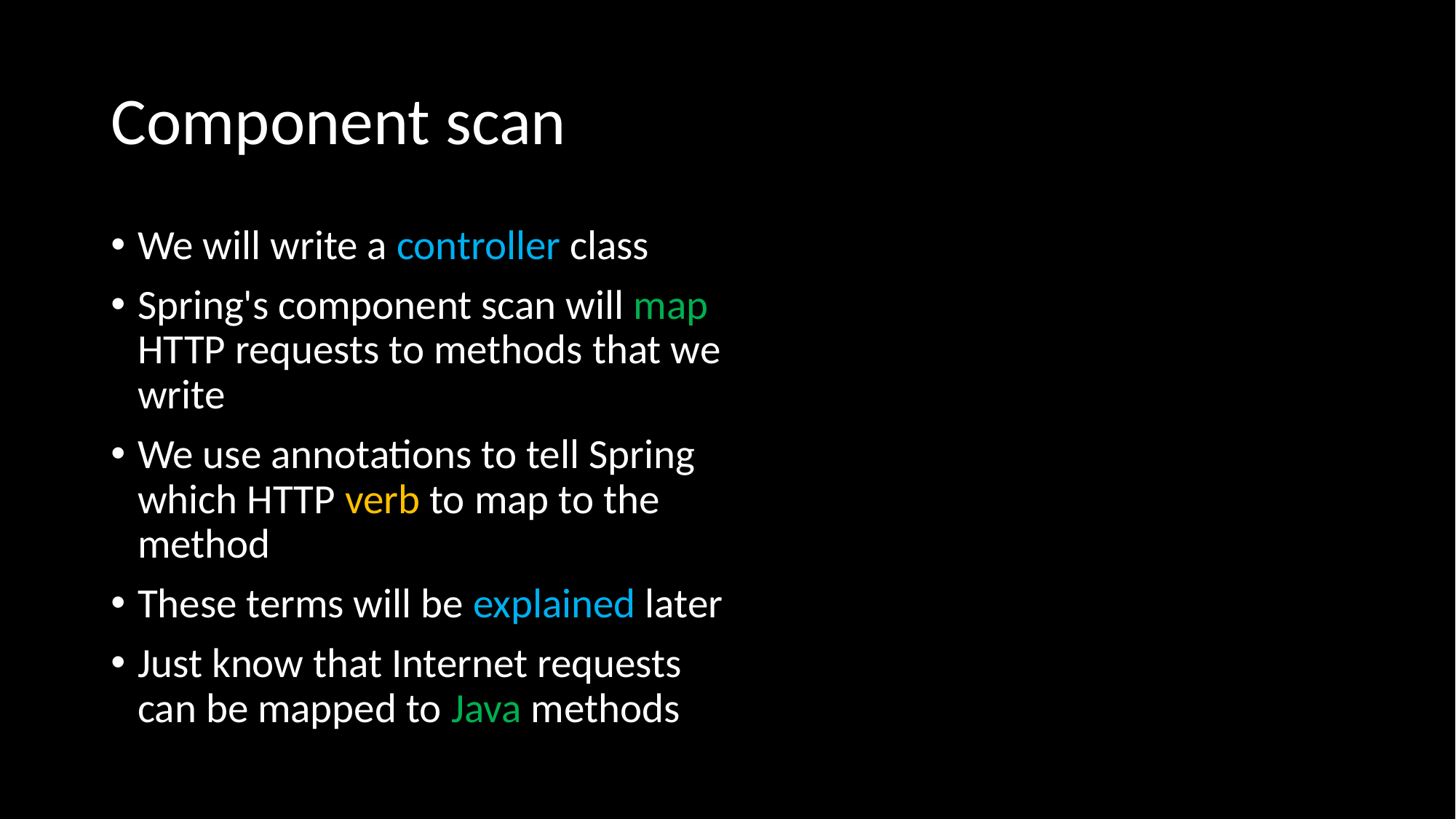

# Component scan
We will write a controller class
Spring's component scan will map HTTP requests to methods that we write
We use annotations to tell Spring which HTTP verb to map to the method
These terms will be explained later
Just know that Internet requests can be mapped to Java methods